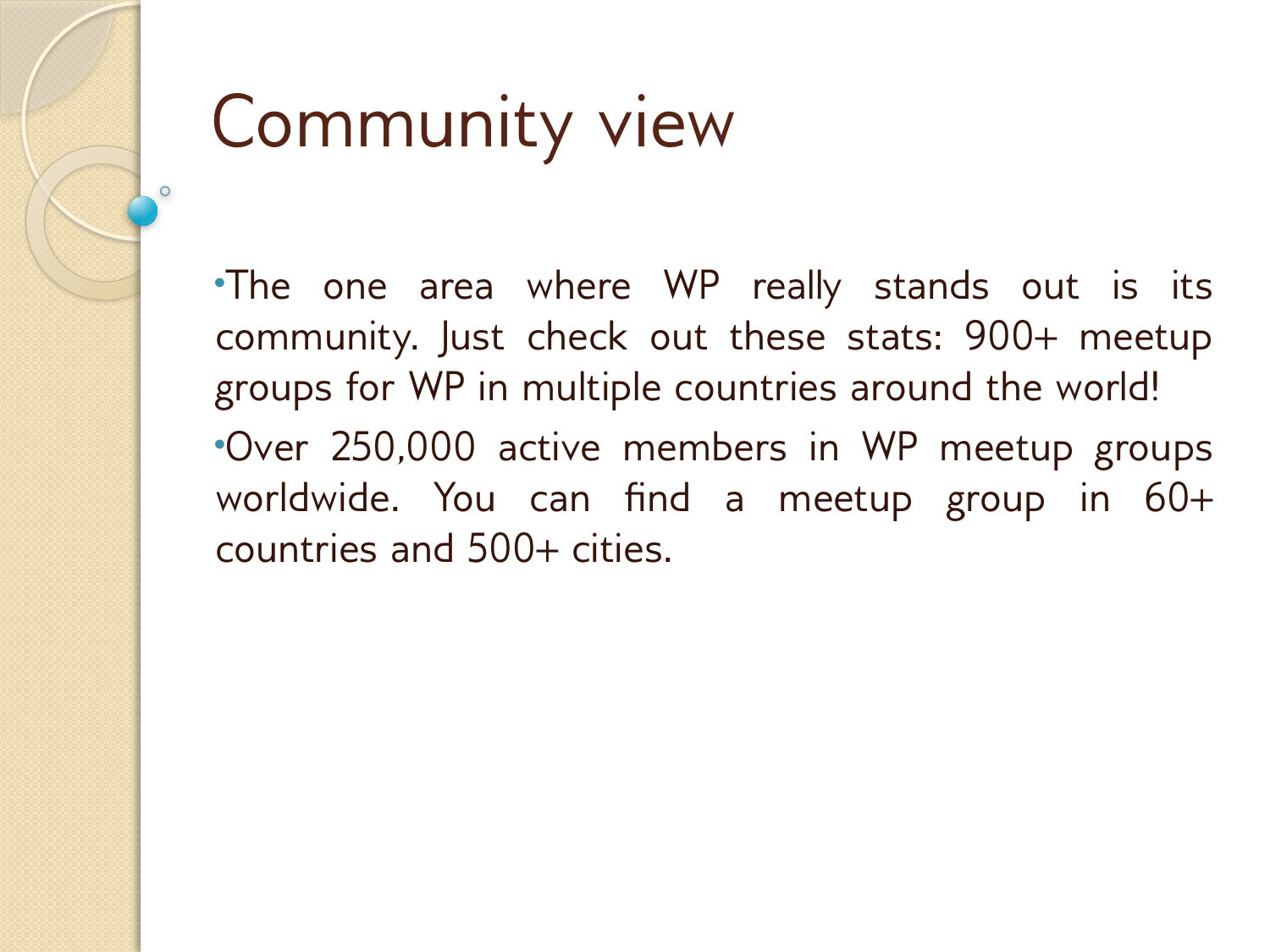

# Community view
The one area where WP really stands out is its community. Just check out these stats: 900+ meetup groups for WP in multiple countries around the world!
Over 250,000 active members in WP meetup groups worldwide. You can find a meetup group in 60+ countries and 500+ cities.